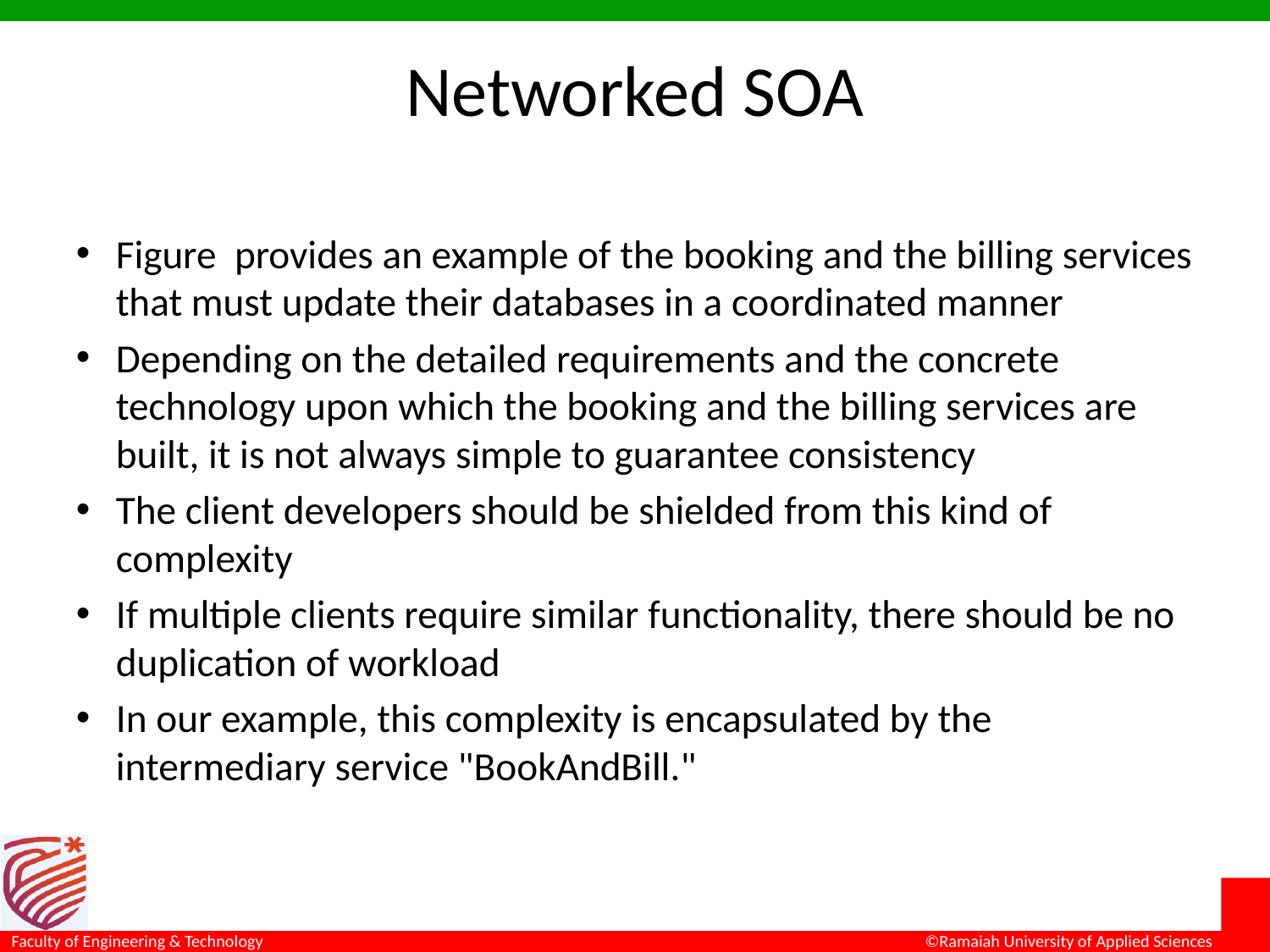

# Networked SOA
Figure  provides an example of the booking and the billing services that must update their databases in a coordinated manner
Depending on the detailed requirements and the concrete technology upon which the booking and the billing services are built, it is not always simple to guarantee consistency
The client developers should be shielded from this kind of complexity
If multiple clients require similar functionality, there should be no duplication of workload
In our example, this complexity is encapsulated by the intermediary service "BookAndBill."